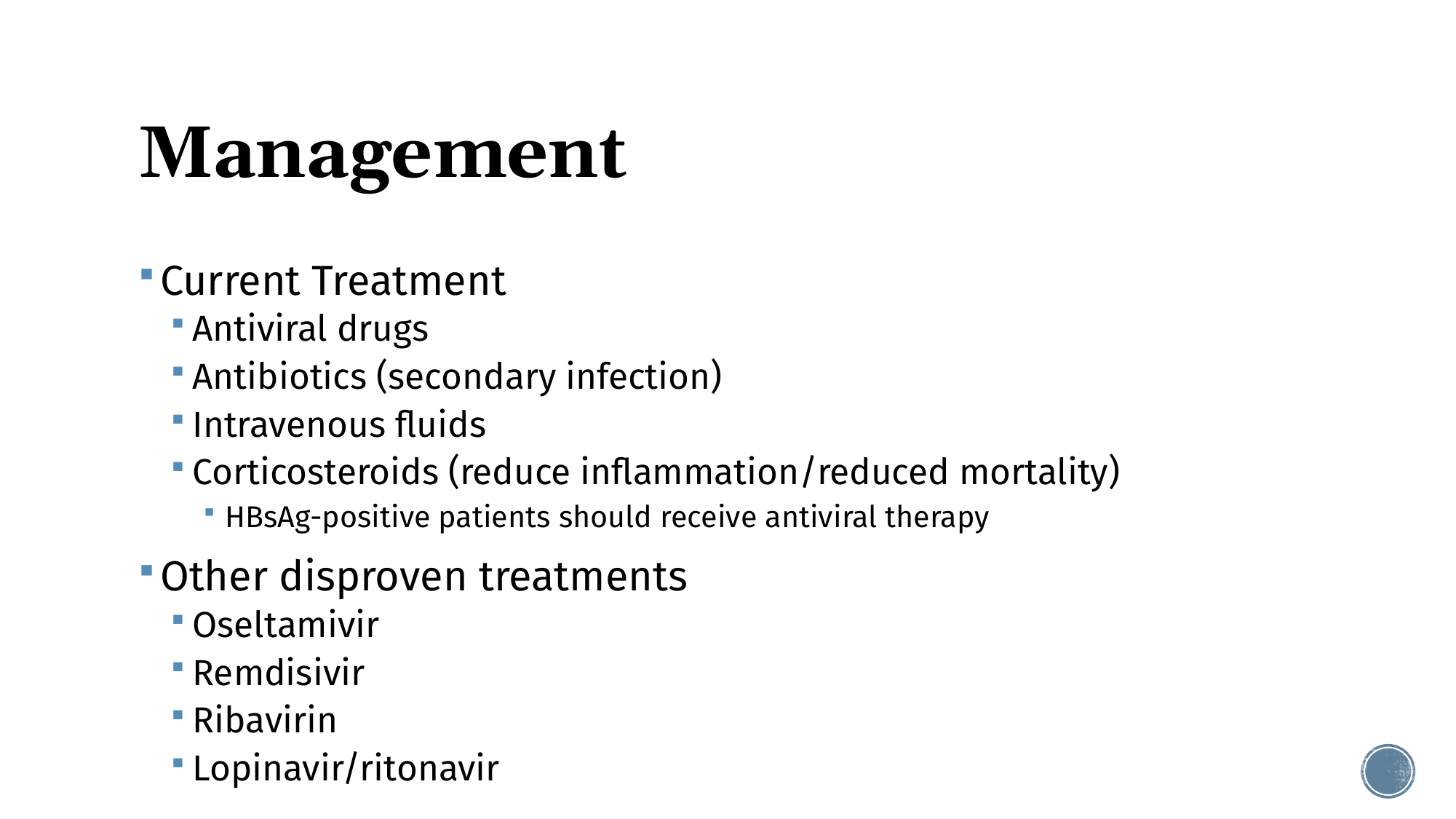

# Management
Current Treatment
Antiviral drugs
Antibiotics (secondary infection)
Intravenous fluids
Corticosteroids (reduce inflammation/reduced mortality)
HBsAg-positive patients should receive antiviral therapy
Other disproven treatments
Oseltamivir
Remdisivir
Ribavirin
Lopinavir/ritonavir